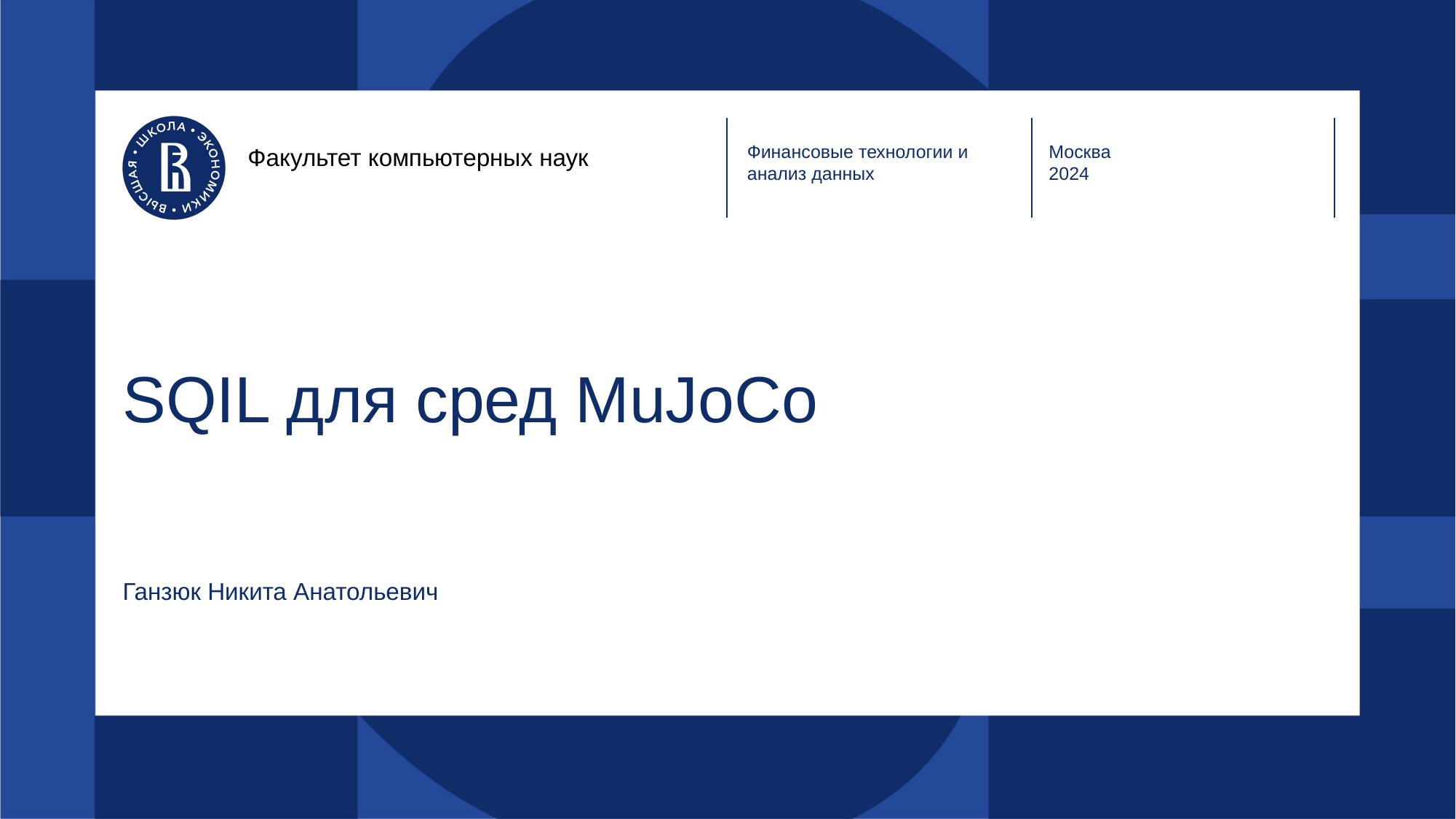

Финансовые технологии и анализ данных
Москва
2024
Факультет компьютерных наук
# SQIL для сред MuJoCo
Ганзюк Никита Анатольевич